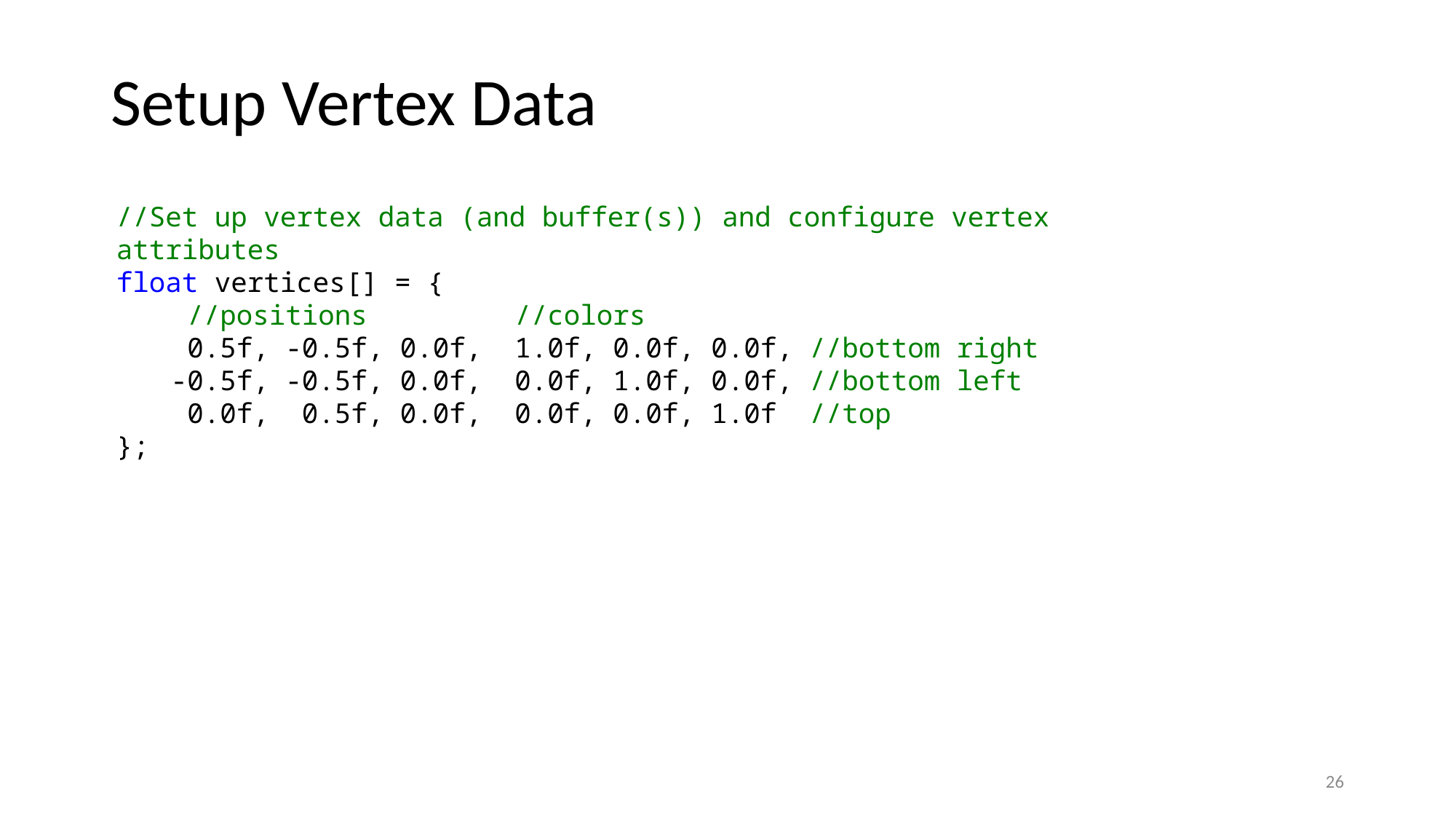

# Setup Vertex Data
//Set up vertex data (and buffer(s)) and configure vertex attributes
float vertices[] = {
 //positions         //colors
 0.5f, -0.5f, 0.0f,  1.0f, 0.0f, 0.0f, //bottom right
-0.5f, -0.5f, 0.0f,  0.0f, 1.0f, 0.0f, //bottom left
 0.0f,  0.5f, 0.0f,  0.0f, 0.0f, 1.0f  //top
};
26